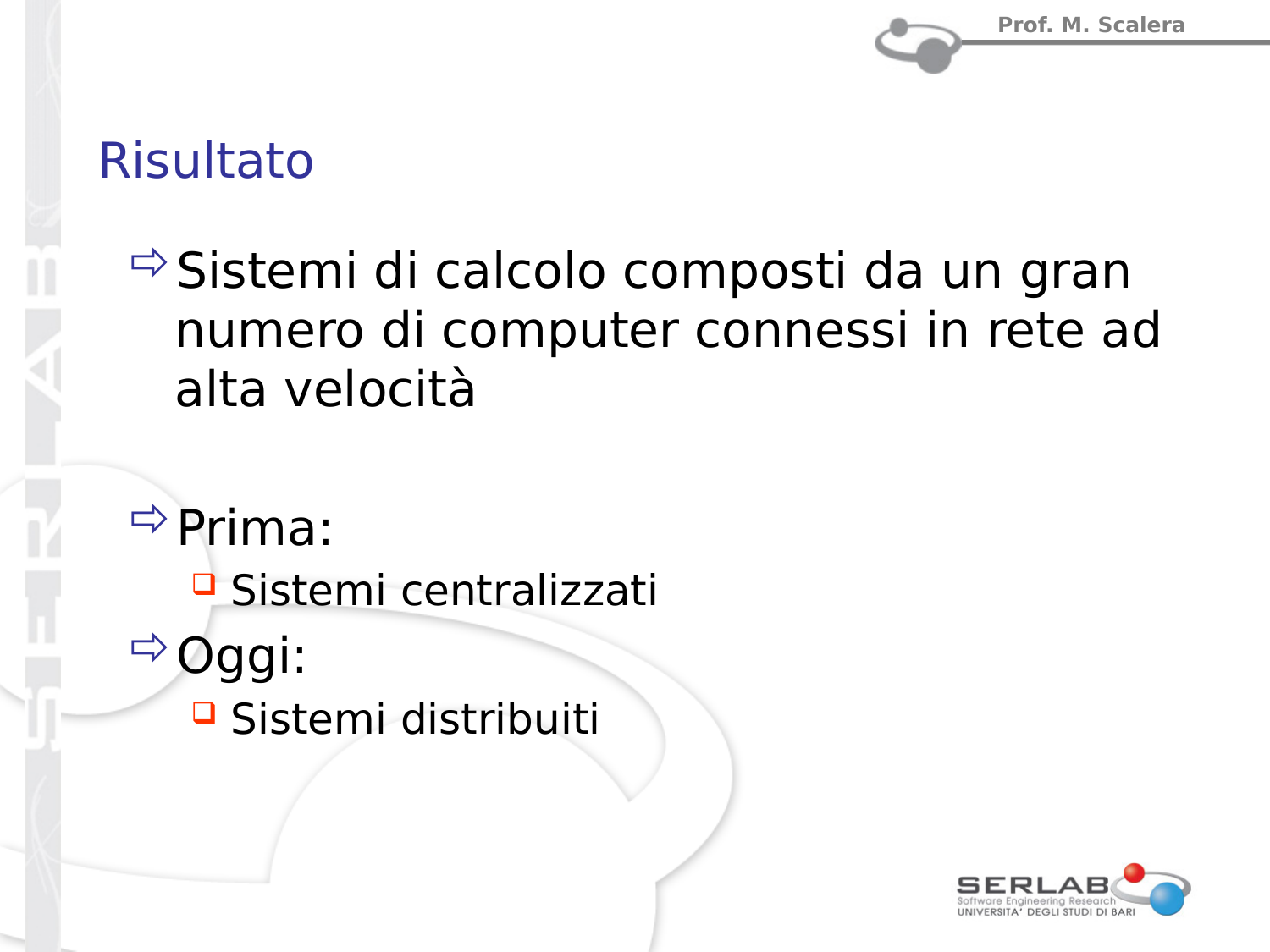

# Risultato
Sistemi di calcolo composti da un gran numero di computer connessi in rete ad alta velocità

Prima:
Sistemi centralizzati
Oggi:
Sistemi distribuiti